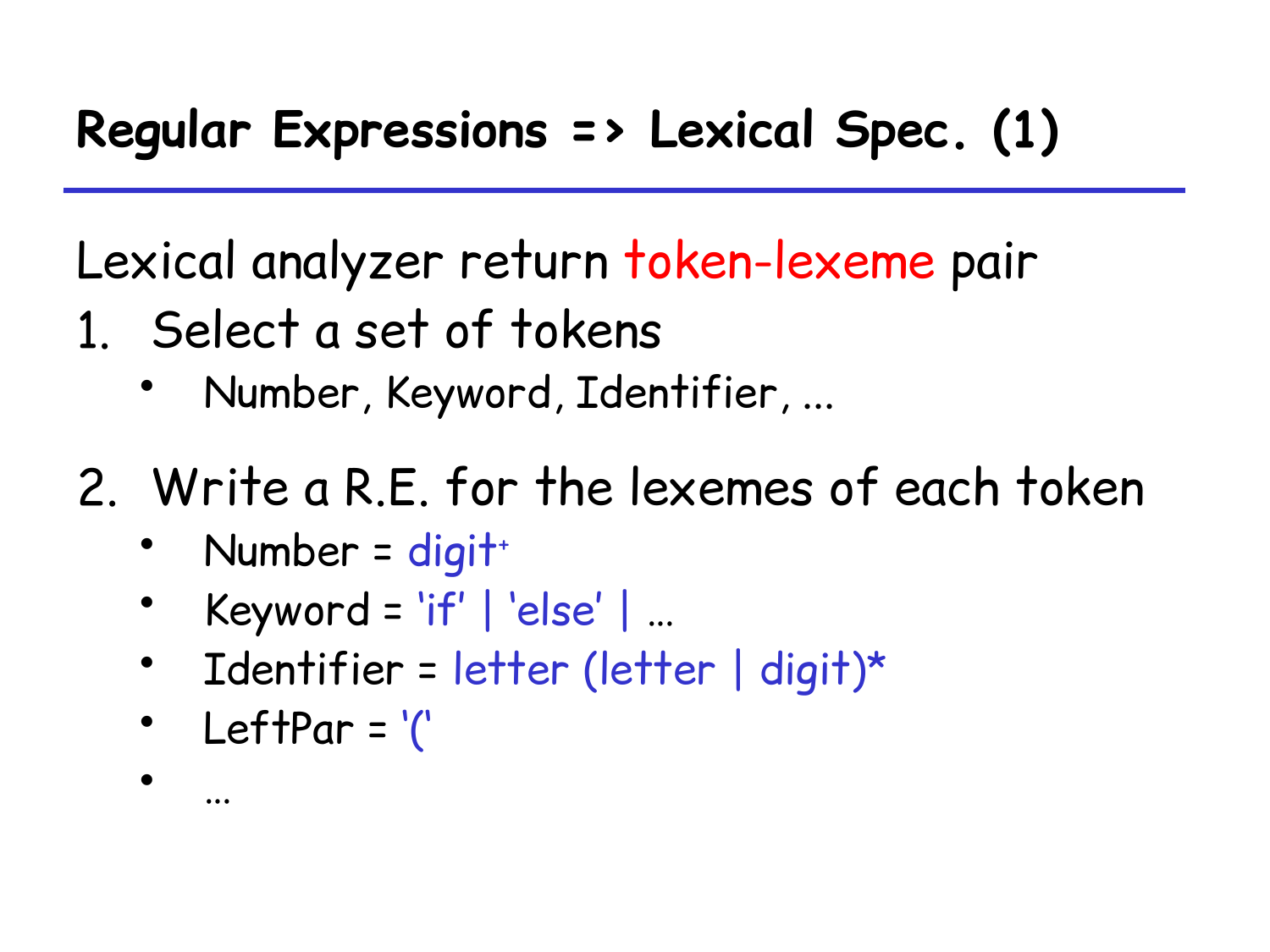

# Regular Expressions => Lexical Spec. (1)
Lexical analyzer return token-lexeme pair
Select a set of tokens
Number, Keyword, Identifier, ...

Write a R.E. for the lexemes of each token
Number = digit+
Keyword = ‘if’ | ‘else’ | …
Identifier = letter (letter | digit)*
LeftPar = ‘(‘
…
26